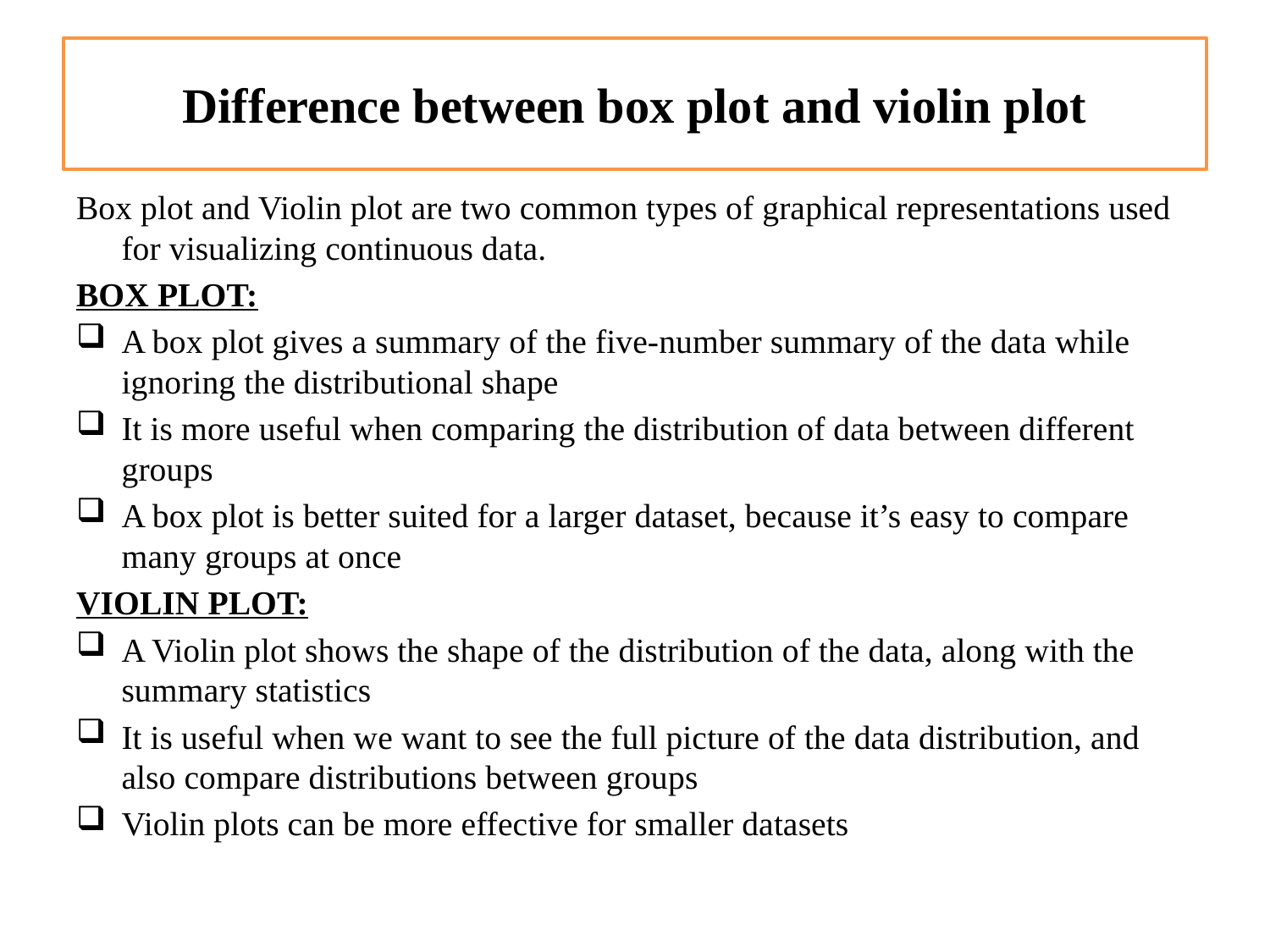

# Difference between box plot and violin plot
Box plot and Violin plot are two common types of graphical representations used for visualizing continuous data.
BOX PLOT:
A box plot gives a summary of the five-number summary of the data while ignoring the distributional shape
It is more useful when comparing the distribution of data between different groups
A box plot is better suited for a larger dataset, because it’s easy to compare many groups at once
VIOLIN PLOT:
A Violin plot shows the shape of the distribution of the data, along with the summary statistics
It is useful when we want to see the full picture of the data distribution, and also compare distributions between groups
Violin plots can be more effective for smaller datasets